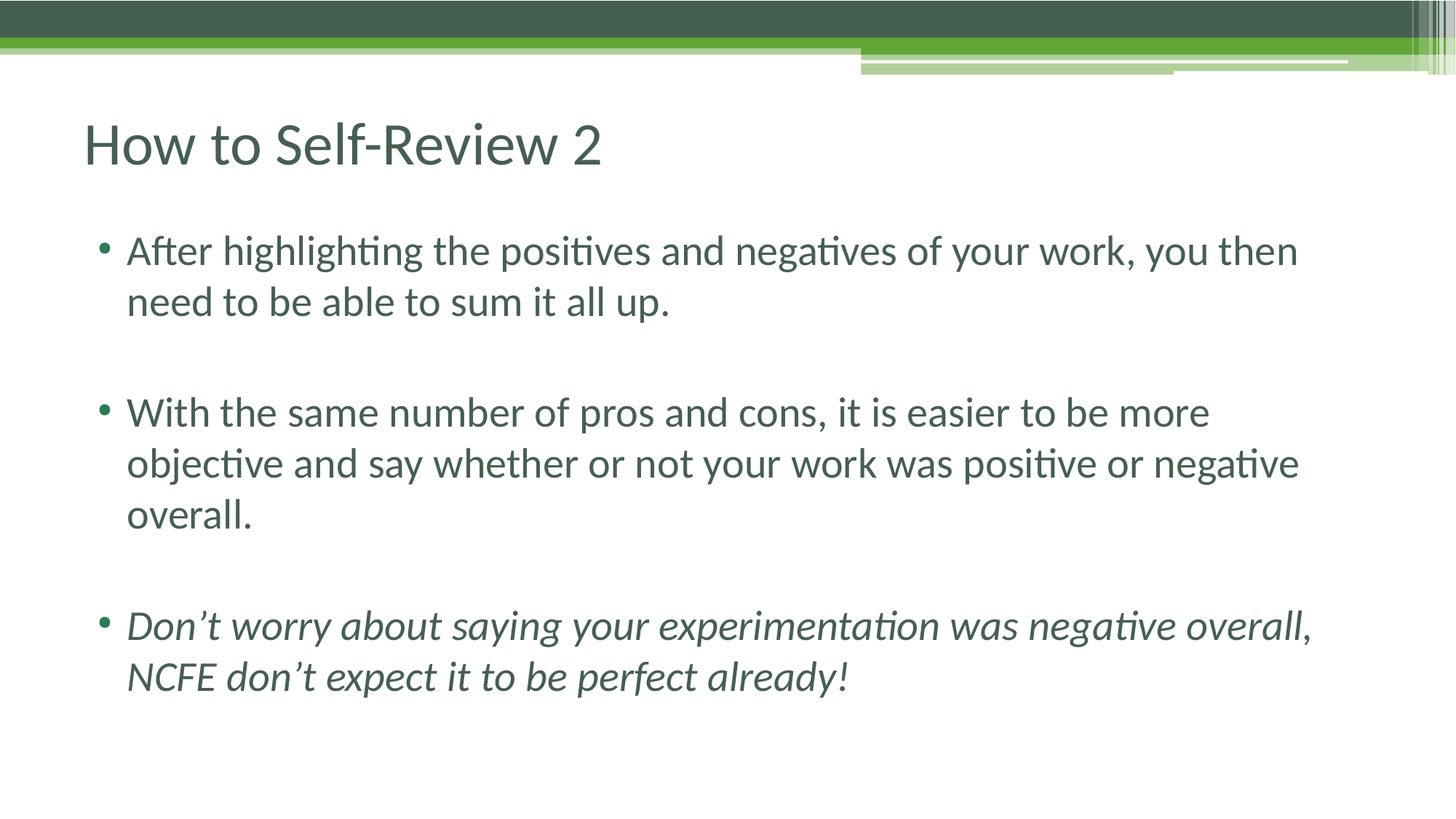

# How to Self-Review 2
After highlighting the positives and negatives of your work, you then need to be able to sum it all up.

With the same number of pros and cons, it is easier to be more objective and say whether or not your work was positive or negative overall.

Don’t worry about saying your experimentation was negative overall, NCFE don’t expect it to be perfect already!